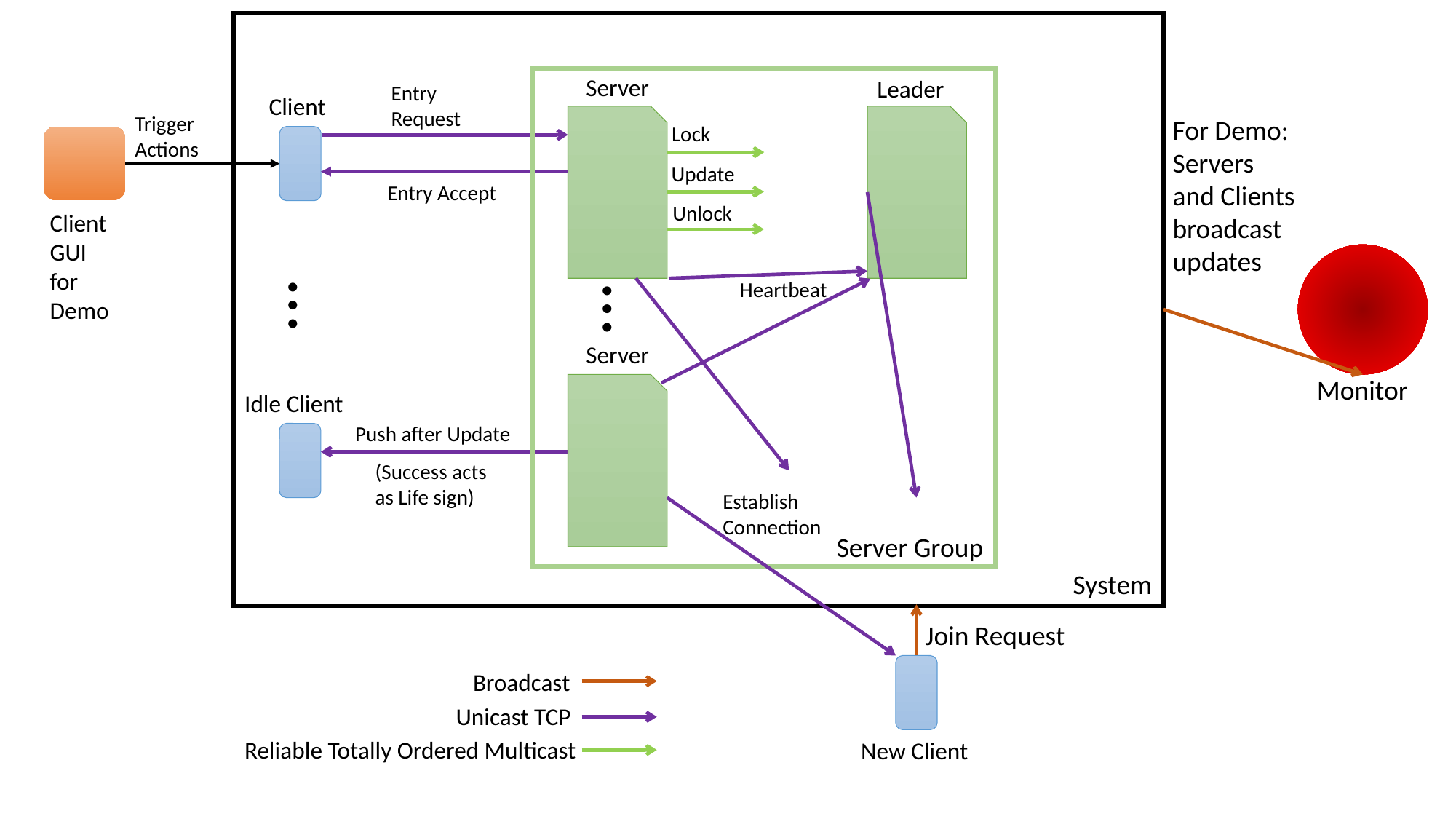

Server

Leader

Entry Request
Client

Trigger
Actions
For Demo:
Servers and Clients broadcast updates
Lock

Update
Entry Accept
Unlock
Client GUI for Demo

…
…
Heartbeat
Server

Monitor
Idle Client

Push after Update
(Success acts
as Life sign)
Establish
Connection
Server Group
System
Join Request

New Client
Broadcast
Unicast TCP
Reliable Totally Ordered Multicast